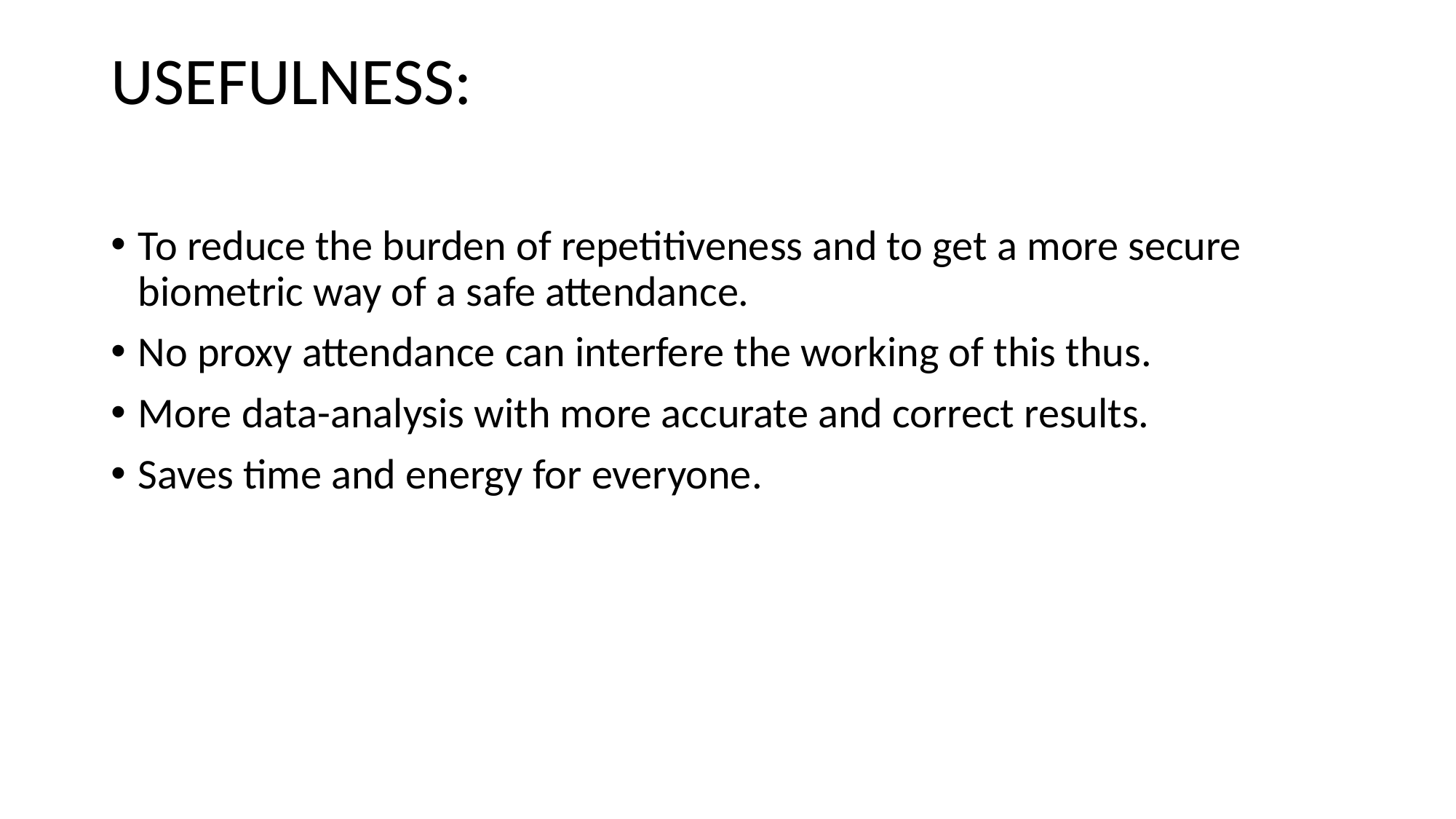

# USEFULNESS:
To reduce the burden of repetitiveness and to get a more secure biometric way of a safe attendance.
No proxy attendance can interfere the working of this thus.
More data-analysis with more accurate and correct results.
Saves time and energy for everyone.